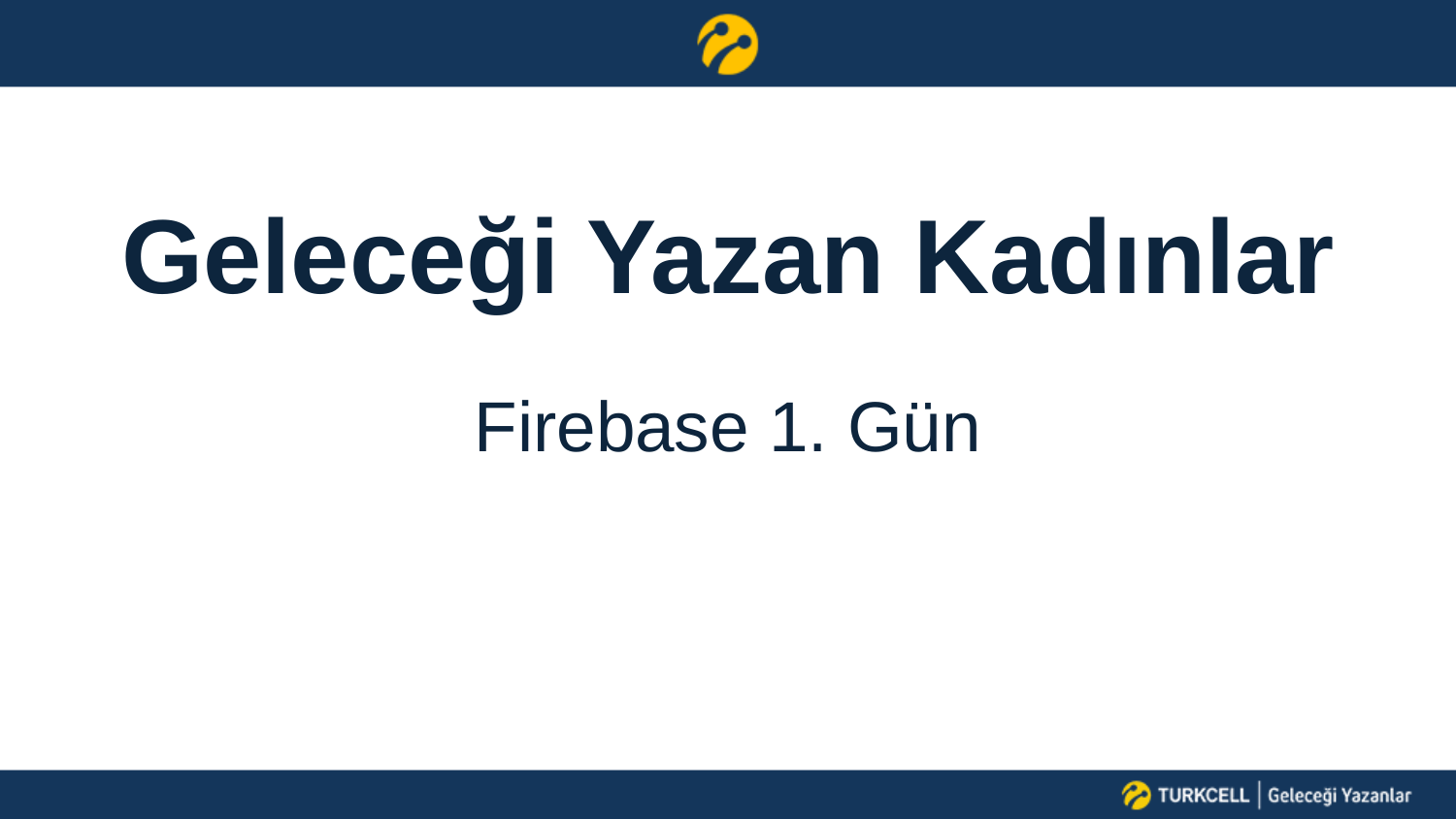

# Geleceği Yazan Kadınlar
Firebase 1. Gün